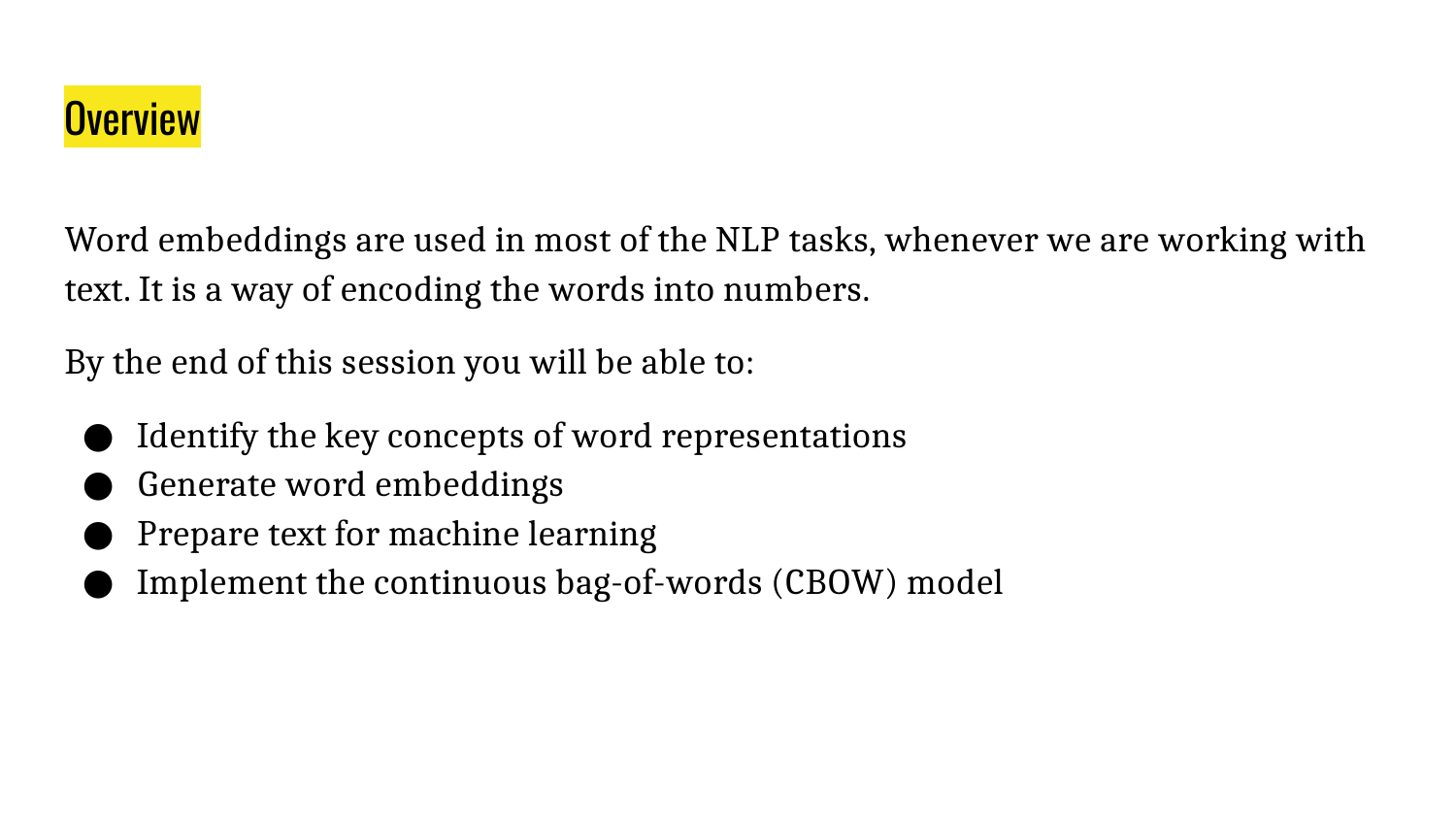

# Overview
Word embeddings are used in most of the NLP tasks, whenever we are working with text. It is a way of encoding the words into numbers.
By the end of this session you will be able to:
Identify the key concepts of word representations
Generate word embeddings
Prepare text for machine learning
Implement the continuous bag-of-words (CBOW) model